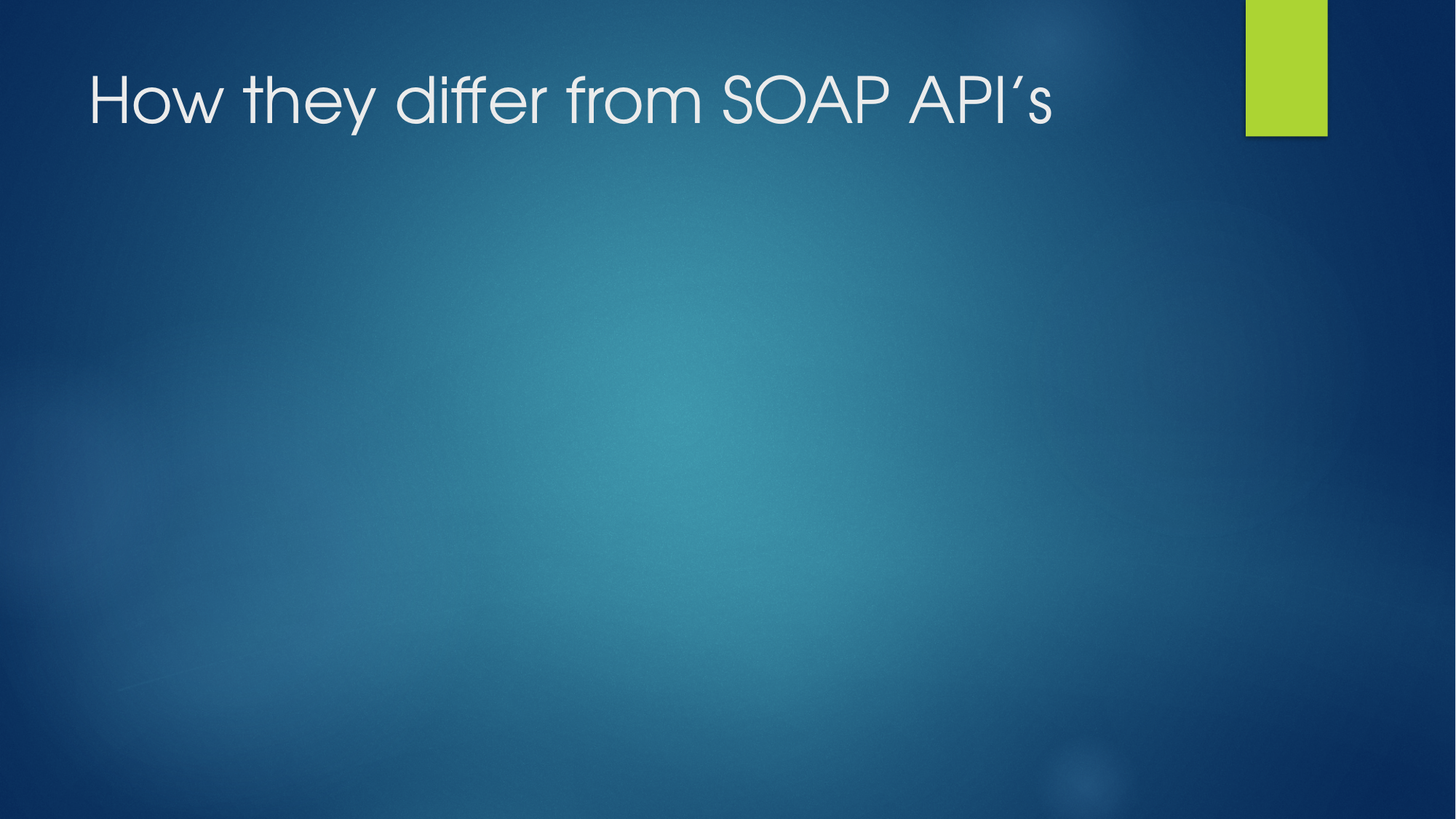

# How they differ from SOAP API’s